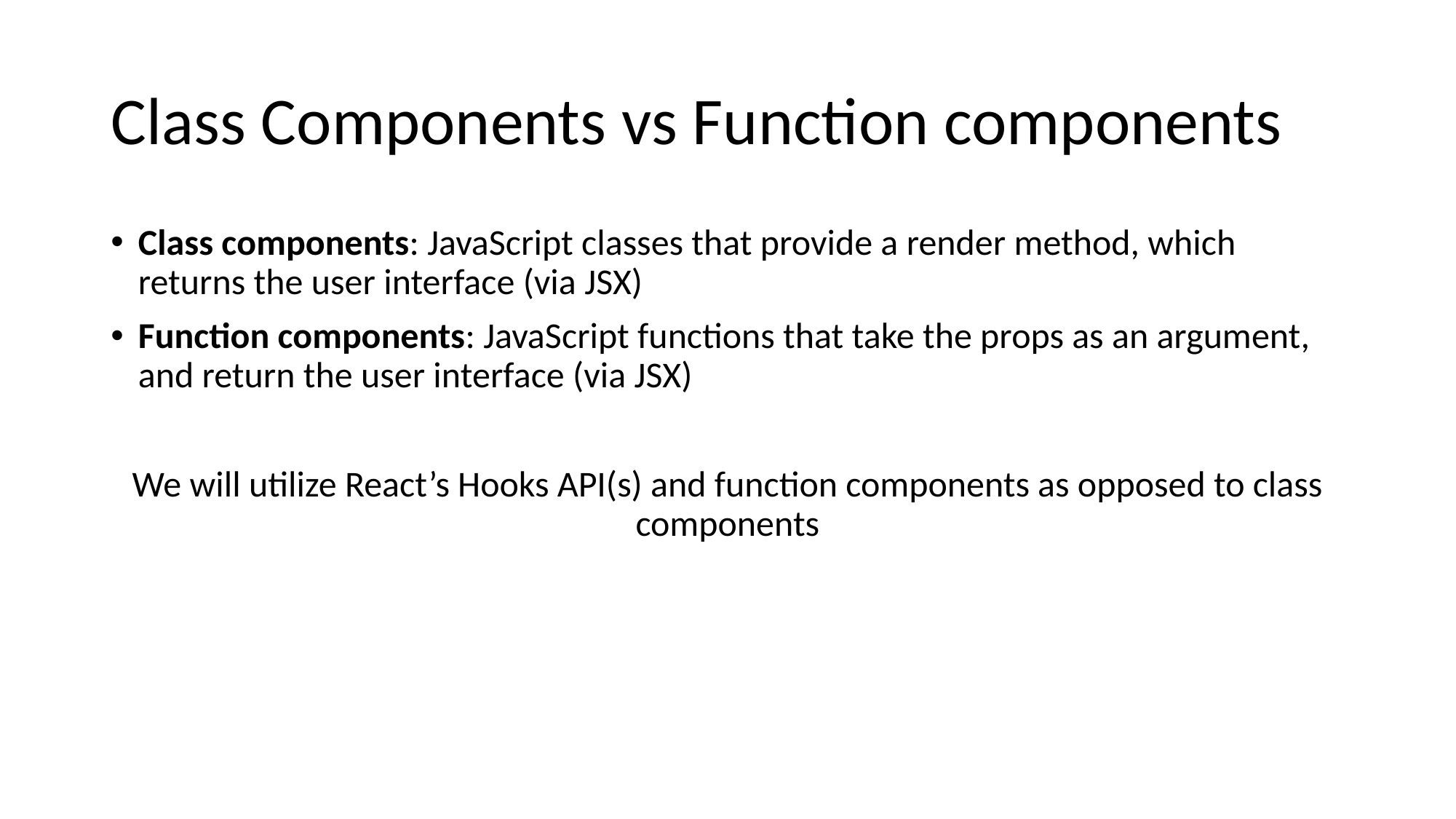

# Class Components vs Function components
Class components: JavaScript classes that provide a render method, which returns the user interface (via JSX)
Function components: JavaScript functions that take the props as an argument, and return the user interface (via JSX)

We will utilize React’s Hooks API(s) and function components as opposed to class components